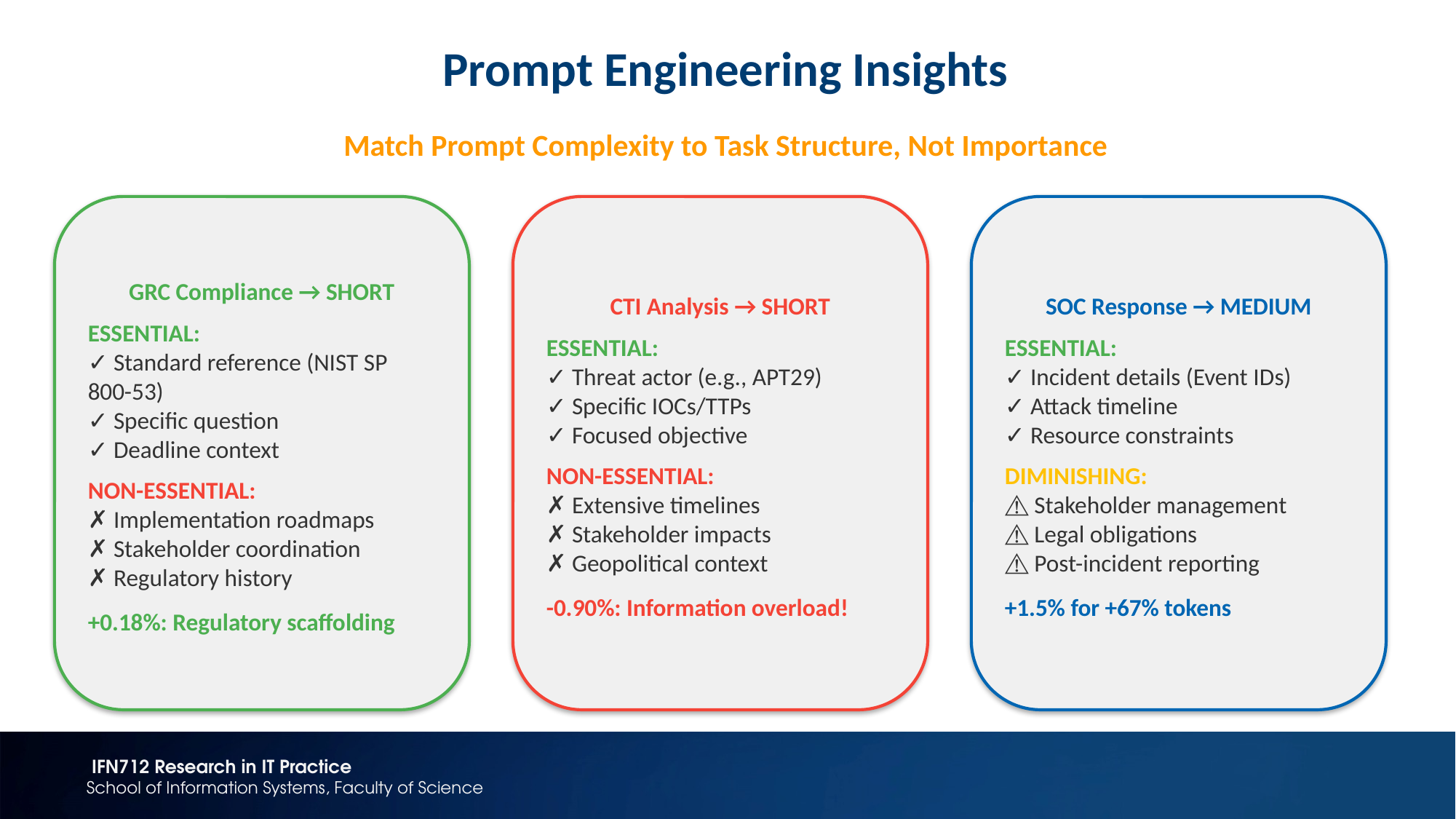

Prompt Engineering Insights
Match Prompt Complexity to Task Structure, Not Importance
GRC Compliance → SHORT
ESSENTIAL:
✓ Standard reference (NIST SP 800-53)
✓ Specific question
✓ Deadline context
NON-ESSENTIAL:
✗ Implementation roadmaps
✗ Stakeholder coordination
✗ Regulatory history
+0.18%: Regulatory scaffolding
CTI Analysis → SHORT
ESSENTIAL:
✓ Threat actor (e.g., APT29)
✓ Specific IOCs/TTPs
✓ Focused objective
NON-ESSENTIAL:
✗ Extensive timelines
✗ Stakeholder impacts
✗ Geopolitical context
-0.90%: Information overload!
SOC Response → MEDIUM
ESSENTIAL:
✓ Incident details (Event IDs)
✓ Attack timeline
✓ Resource constraints
DIMINISHING:
⚠ Stakeholder management
⚠ Legal obligations
⚠ Post-incident reporting
+1.5% for +67% tokens